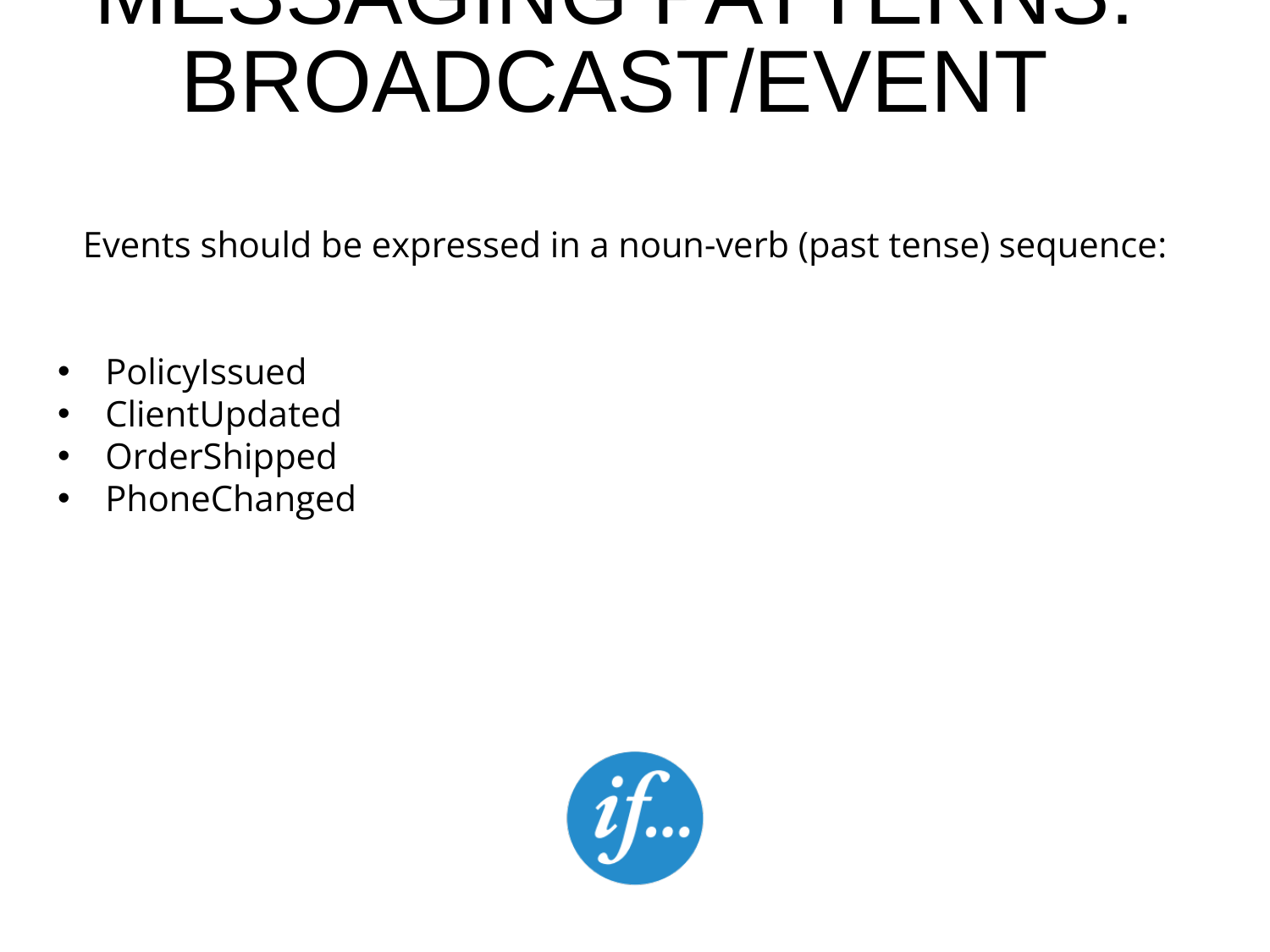

messaging patterns: broadcast/Event
Events should be expressed in a noun-verb (past tense) sequence:

PolicyIssued
ClientUpdated
OrderShipped
PhoneChanged